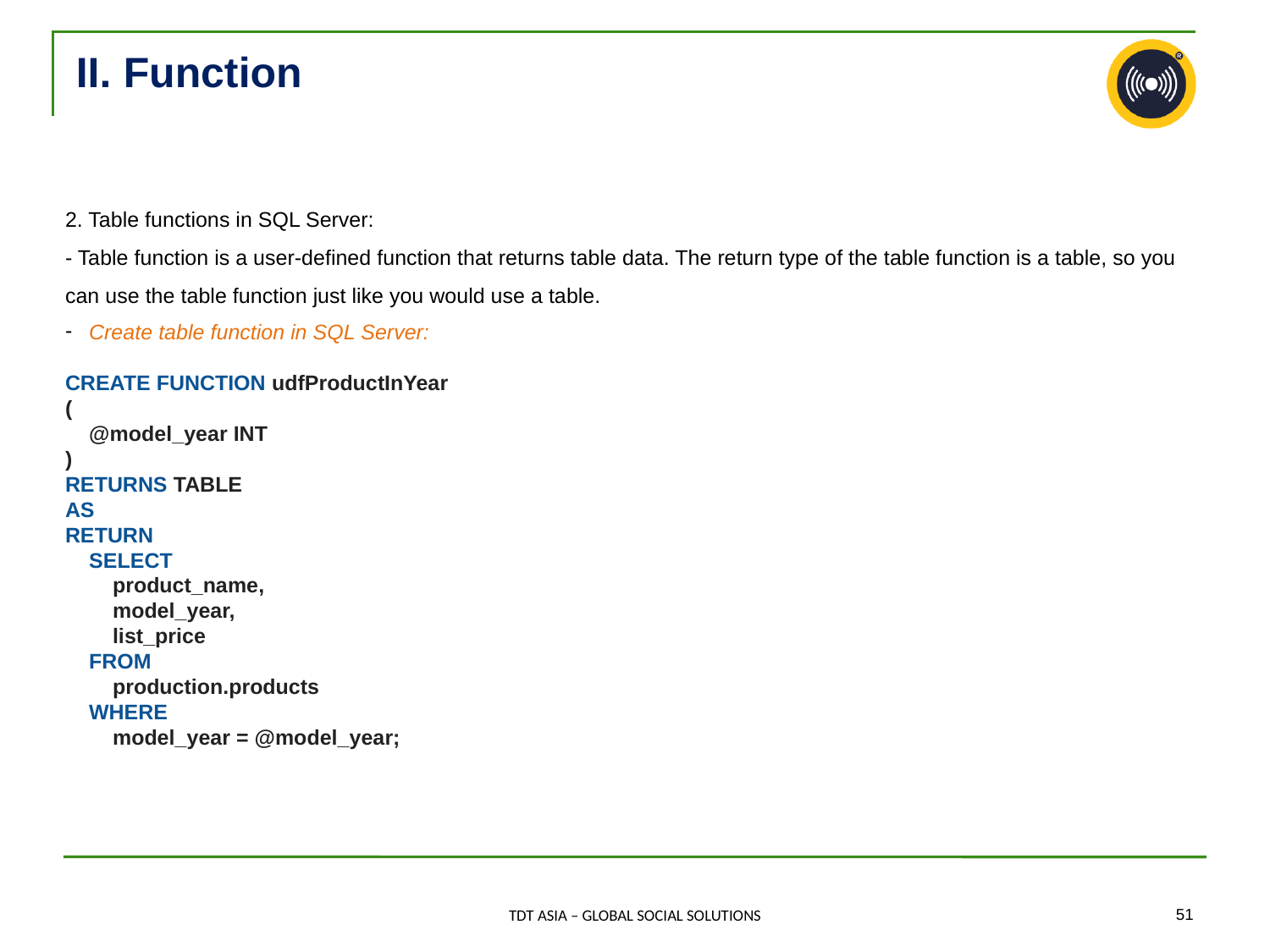

# II. Function
2. Table functions in SQL Server:
- Table function is a user-defined function that returns table data. The return type of the table function is a table, so you can use the table function just like you would use a table.
Create table function in SQL Server:

CREATE FUNCTION udfProductInYear
(
    @model_year INT
)
RETURNS TABLE
AS
RETURN
    SELECT
        product_name,
        model_year,
        list_price
    FROM
        production.products
    WHERE
        model_year = @model_year;

51
TDT ASIA – GLOBAL SOCIAL SOLUTIONS